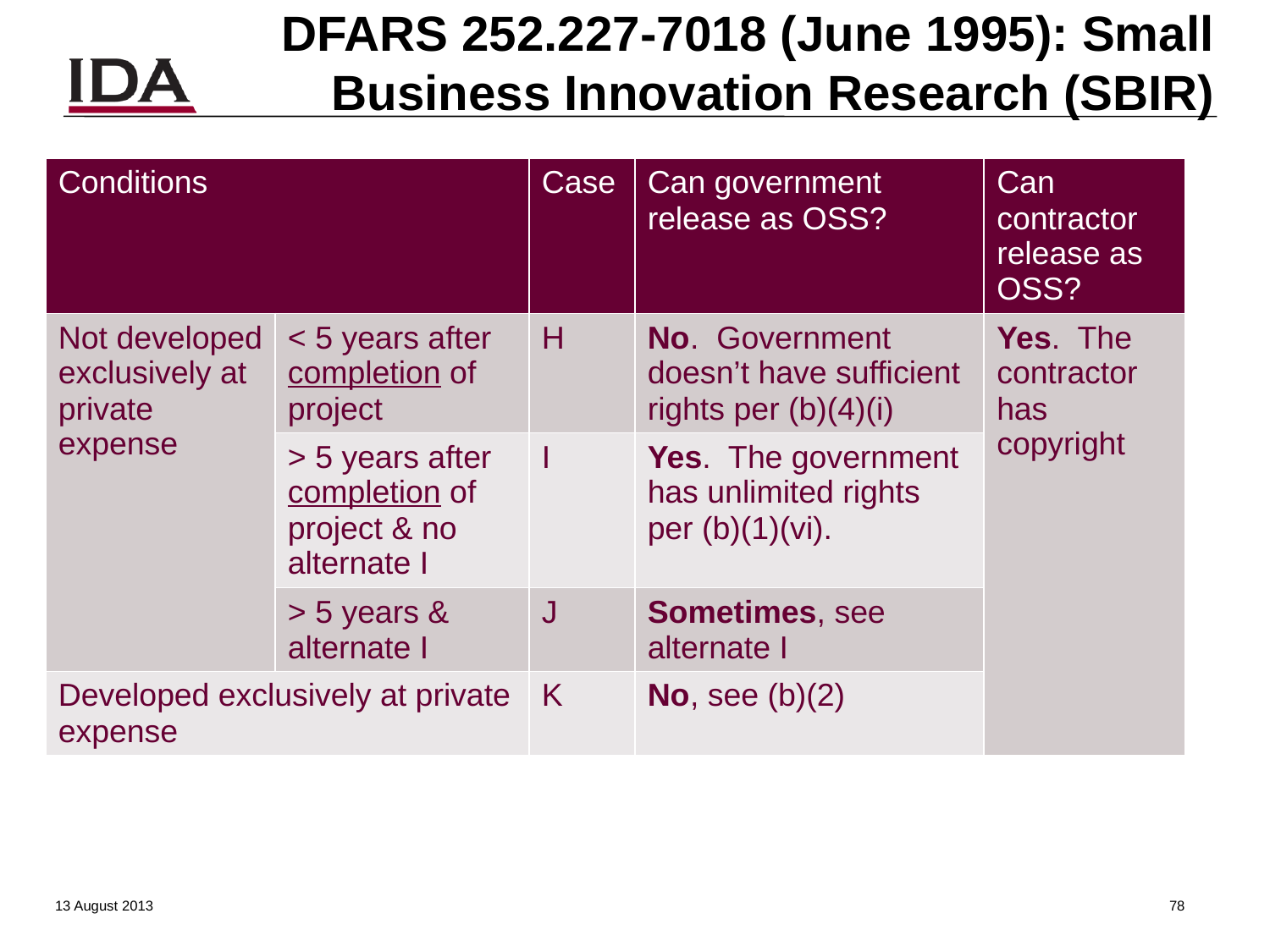

# DFARS 252.227-7018 (June 1995): Small Business Innovation Research (SBIR)
| Conditions |  | Case | Can government release as OSS? | Can contractor release as OSS? |
| --- | --- | --- | --- | --- |
| Not developed exclusively at private expense | < 5 years after completion of project | H | No. Government doesn’t have sufficient rights per (b)(4)(i) | Yes. The contractor has copyright |
|  | > 5 years after completion of project & no alternate I | I | Yes. The government has unlimited rights per (b)(1)(vi). |  |
|  | > 5 years & alternate I | J | Sometimes, see alternate I |  |
| Developed exclusively at private expense |  | K | No, see (b)(2) |  |
13 August 2013
78